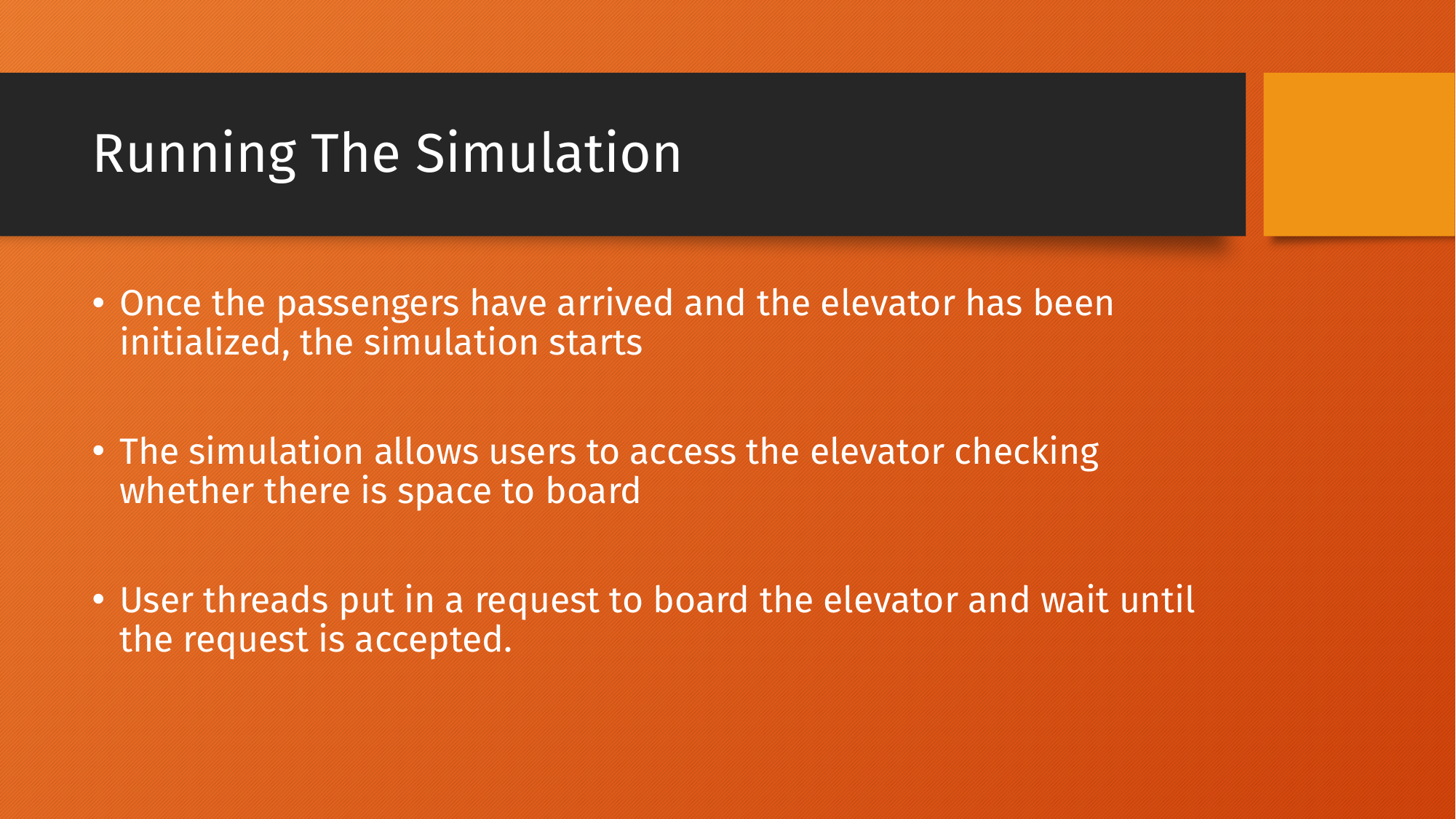

# Running The Simulation
Once the passengers have arrived and the elevator has been initialized, the simulation starts

The simulation allows users to access the elevator checking whether there is space to board

User threads put in a request to board the elevator and wait until the request is accepted.